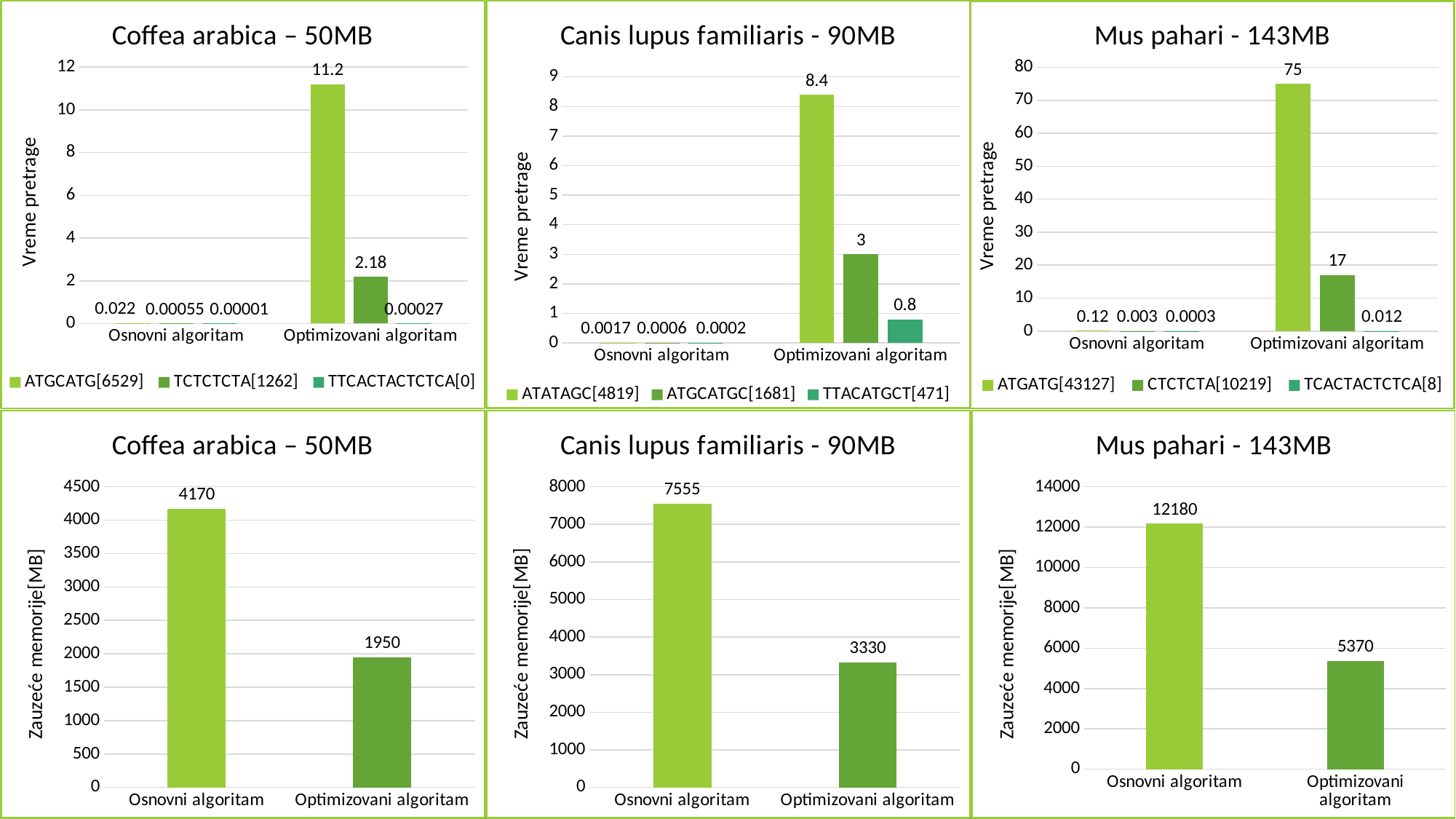

### Chart: Canis lupus familiaris - 90MB

| Category | ATATAGC[4819] | ATGCATGC[1681] | TTACATGCT[471] |
|---|---|---|---|
| Osnovni algoritam | 0.0017 | 0.0006 | 0.0002 |
| Optimizovani algoritam | 8.4 | 3.0 | 0.8 |

### Chart: Coffea arabica – 50MB

| Category | ATGCATG[6529] | TCTCTCTA[1262] | TTCACTACTCTCA[0] |
|---|---|---|---|
| Osnovni algoritam | 0.022 | 0.00055 | 1e-05 |
| Optimizovani algoritam | 11.2 | 2.18 | 0.00027 |

### Chart: Mus pahari - 143MB

| Category | ATGATG[43127] | CTCTCTA[10219] | TCACTACTCTCA[8] |
|---|---|---|---|
| Osnovni algoritam | 0.12 | 0.003 | 0.0003 |
| Optimizovani algoritam | 75.0 | 17.0 | 0.012 |

### Chart: Canis lupus familiaris - 90MB

| Category | Zauzeće memorije [MB] |
|---|---|
| Osnovni algoritam | 7555.0 |
| Optimizovani algoritam | 3330.0 |

### Chart: Coffea arabica – 50MB

| Category | Zauzeće memorije [MB] |
|---|---|
| Osnovni algoritam | 4170.0 |
| Optimizovani algoritam | 1950.0 |

### Chart: Mus pahari - 143MB

| Category | Zauzeće memorije [MB] |
|---|---|
| Osnovni algoritam | 12180.0 |
| Optimizovani algoritam | 5370.0 |